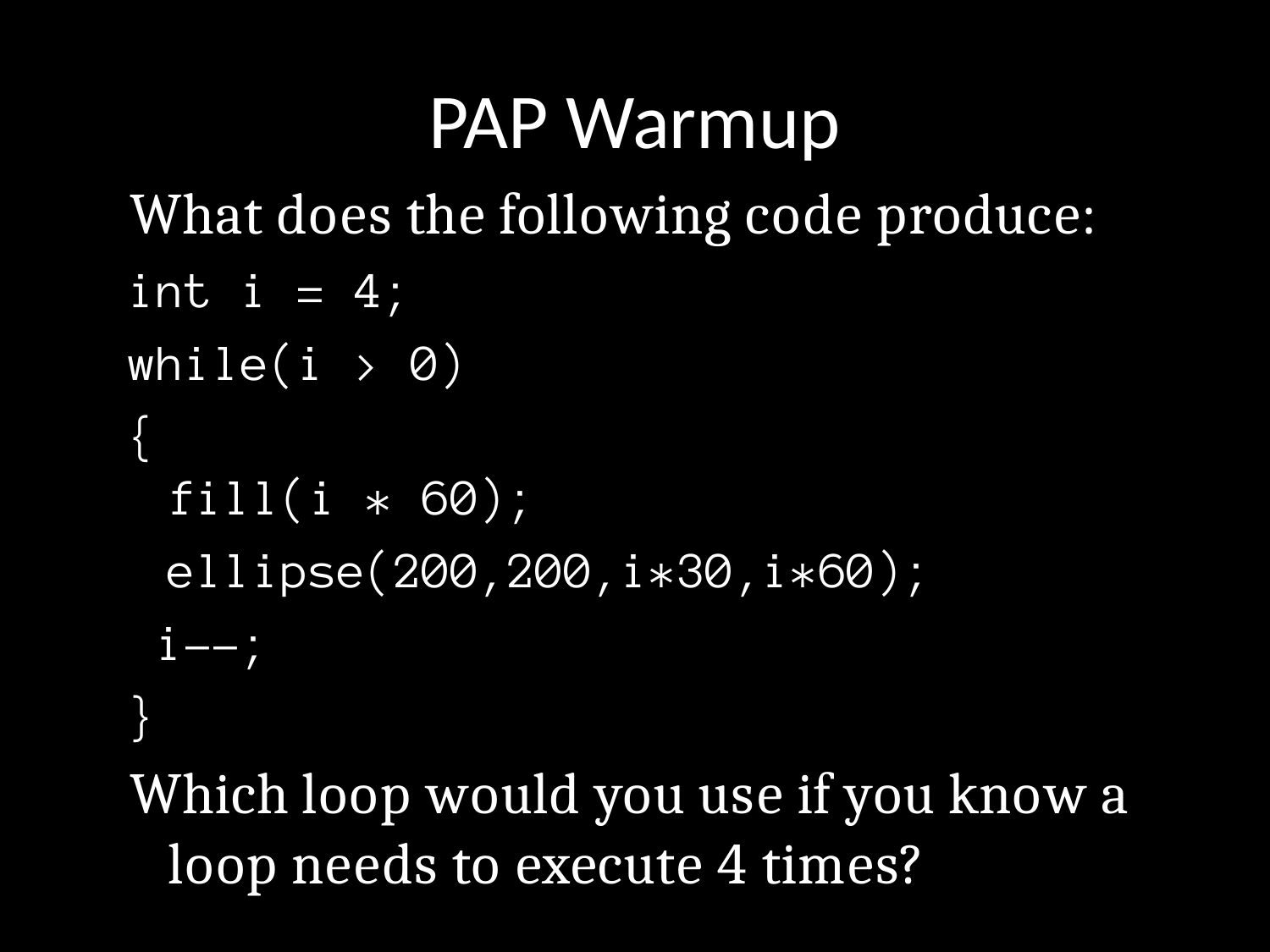

# PAP Warmup
What does the following code produce:
int i = 4;
while(i > 0)
{
fill(i * 60);
	ellipse(200,200,i*30,i*60);
 i--;
}
Which loop would you use if you know a loop needs to execute 4 times?